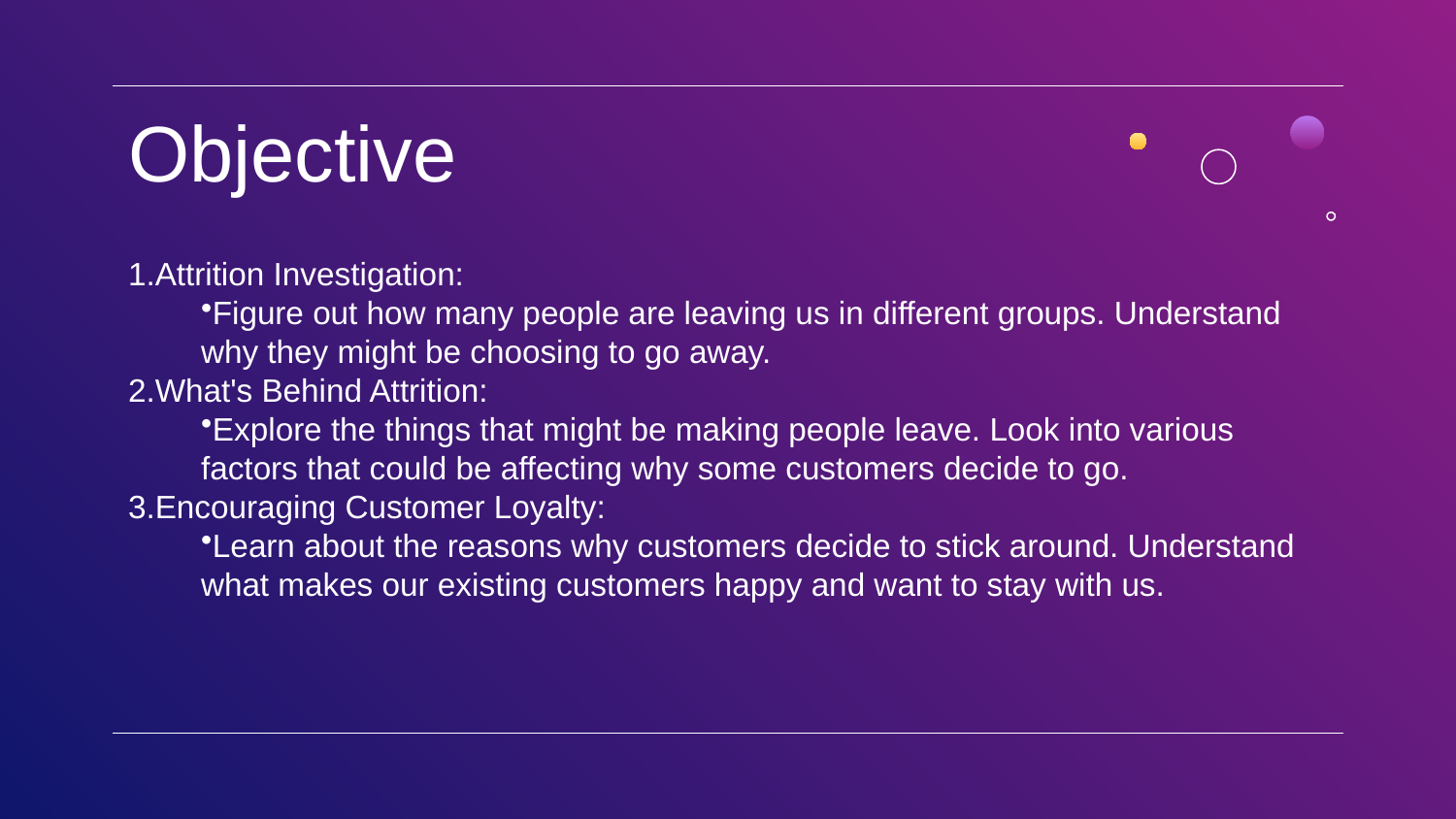

# Objective

Attrition Investigation:
Figure out how many people are leaving us in different groups. Understand why they might be choosing to go away.
What's Behind Attrition:
Explore the things that might be making people leave. Look into various factors that could be affecting why some customers decide to go.
Encouraging Customer Loyalty:
Learn about the reasons why customers decide to stick around. Understand what makes our existing customers happy and want to stay with us.